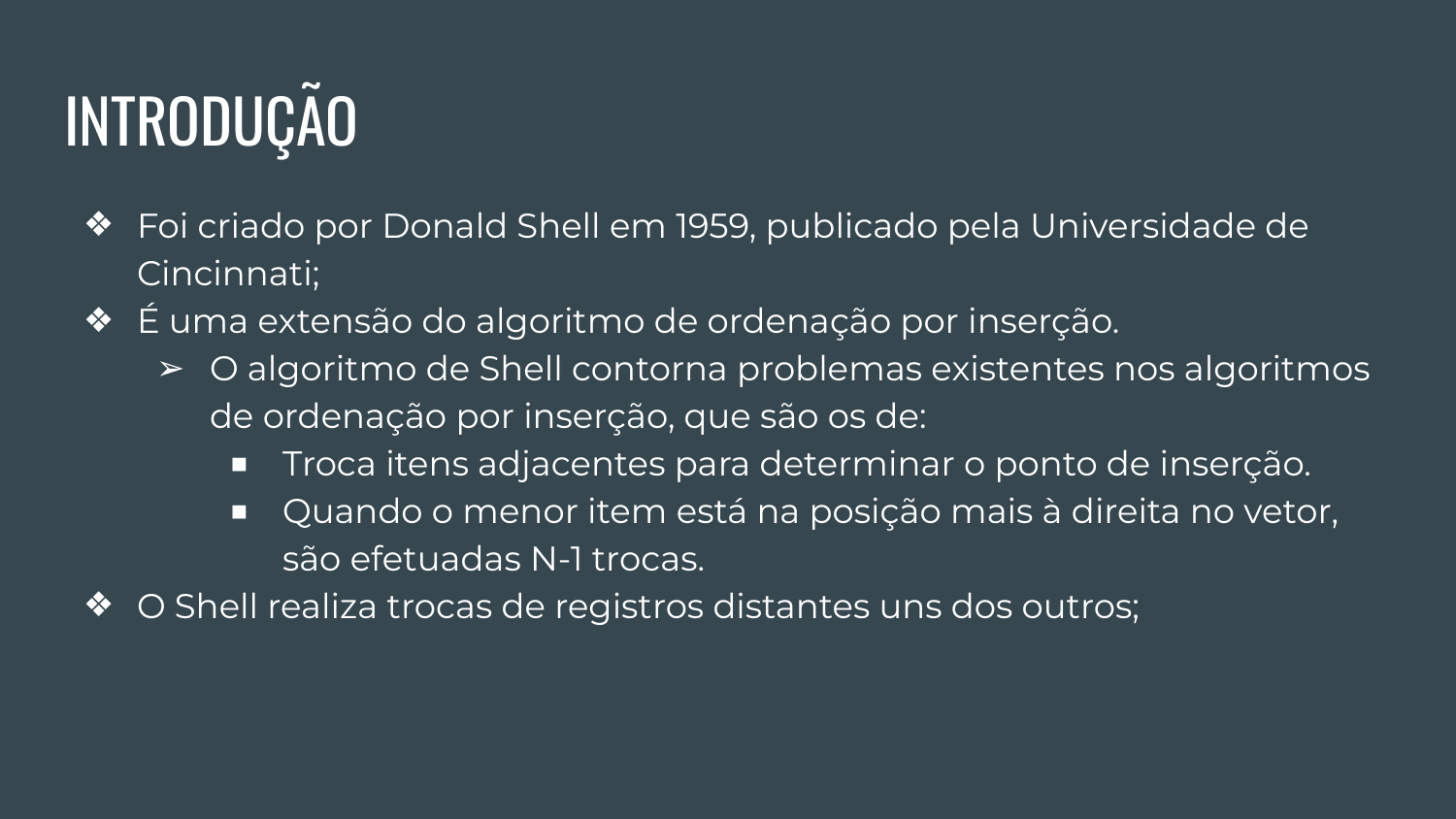

# INTRODUÇÃO
Foi criado por Donald Shell em 1959, publicado pela Universidade de Cincinnati;
É uma extensão do algoritmo de ordenação por inserção.
O algoritmo de Shell contorna problemas existentes nos algoritmos de ordenação por inserção, que são os de:
Troca itens adjacentes para determinar o ponto de inserção.
Quando o menor item está na posição mais à direita no vetor, são efetuadas N-1 trocas.
O Shell realiza trocas de registros distantes uns dos outros;